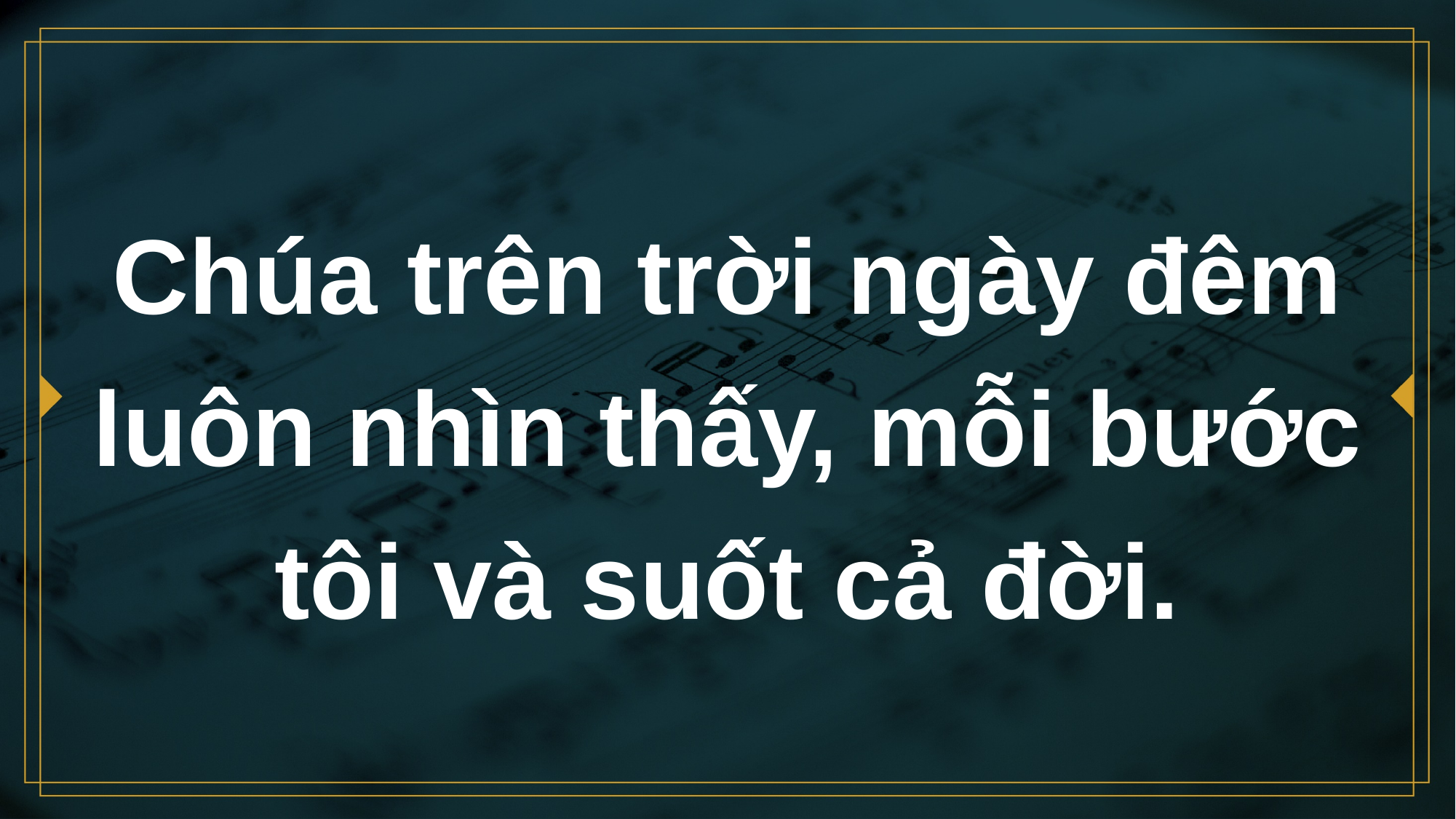

# Chúa trên trời ngày đêm luôn nhìn thấy, mỗi bước tôi và suốt cả đời.